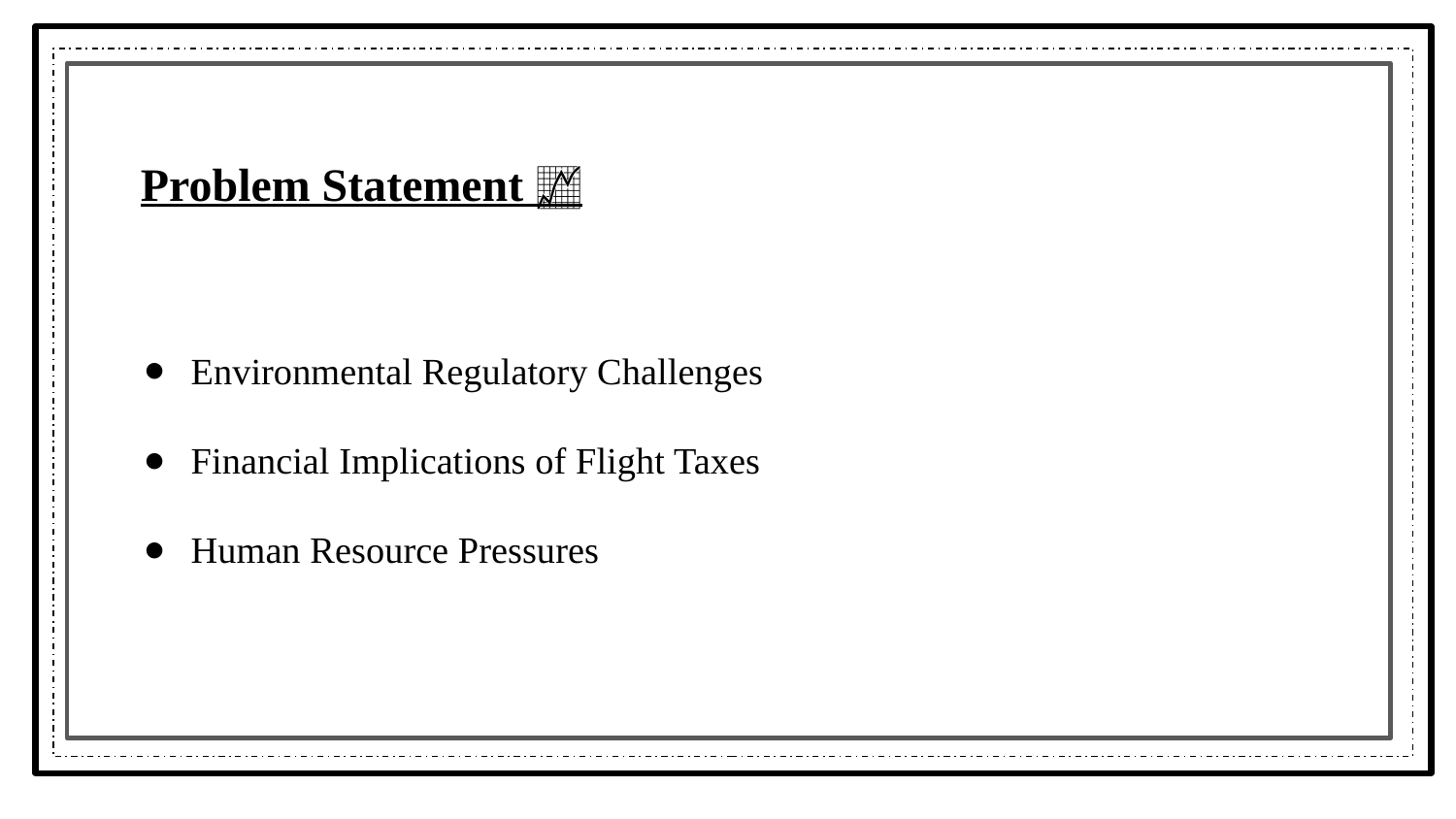

Problem Statement 📈
Environmental Regulatory Challenges
Financial Implications of Flight Taxes
Human Resource Pressures